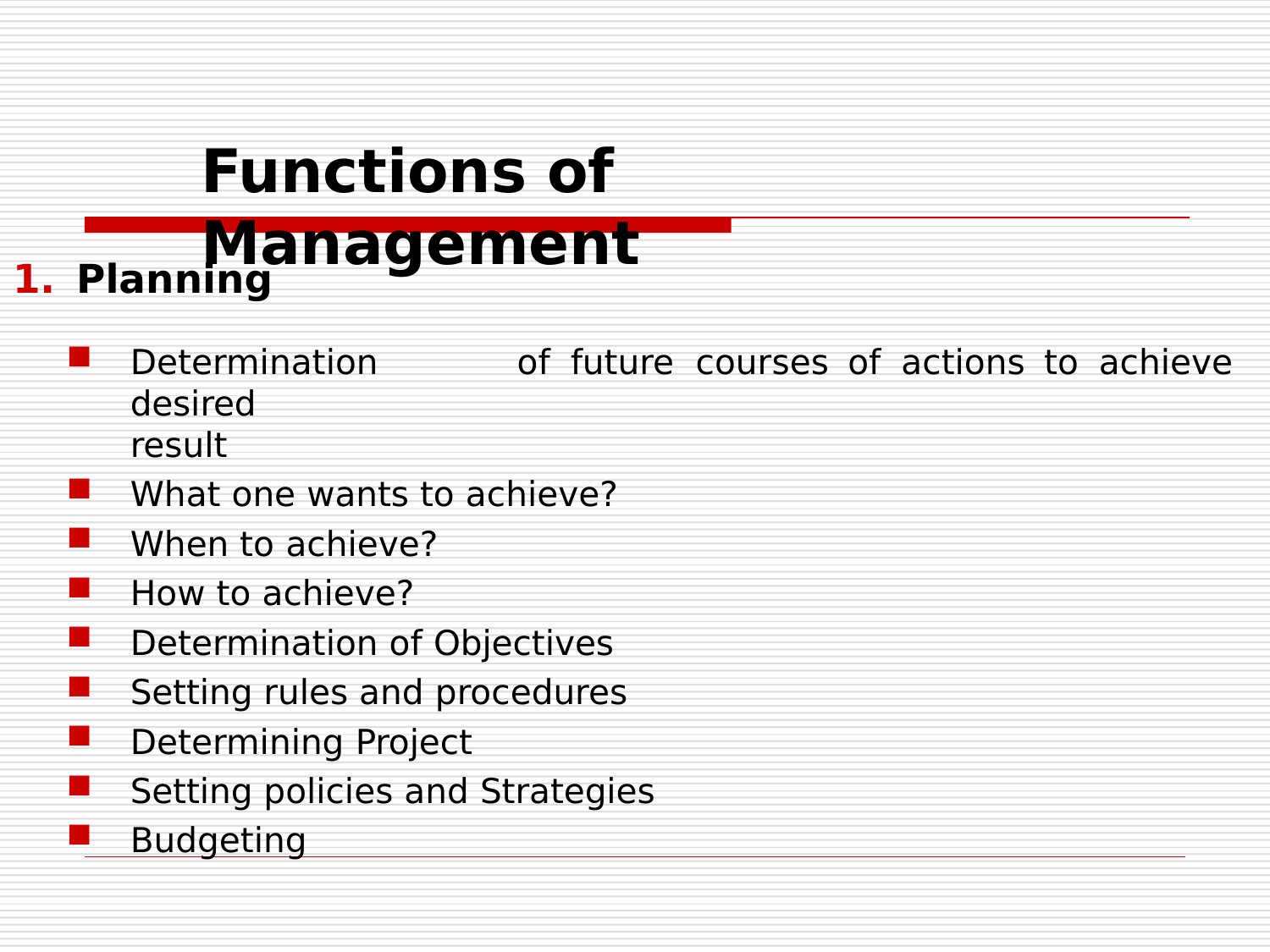

# Functions of Management
Planning
Determination	of	future	courses	of	actions	to	achieve	desired
result
What one wants to achieve?
When to achieve?
How to achieve?
Determination of Objectives
Setting rules and procedures
Determining Project
Setting policies and Strategies
Budgeting